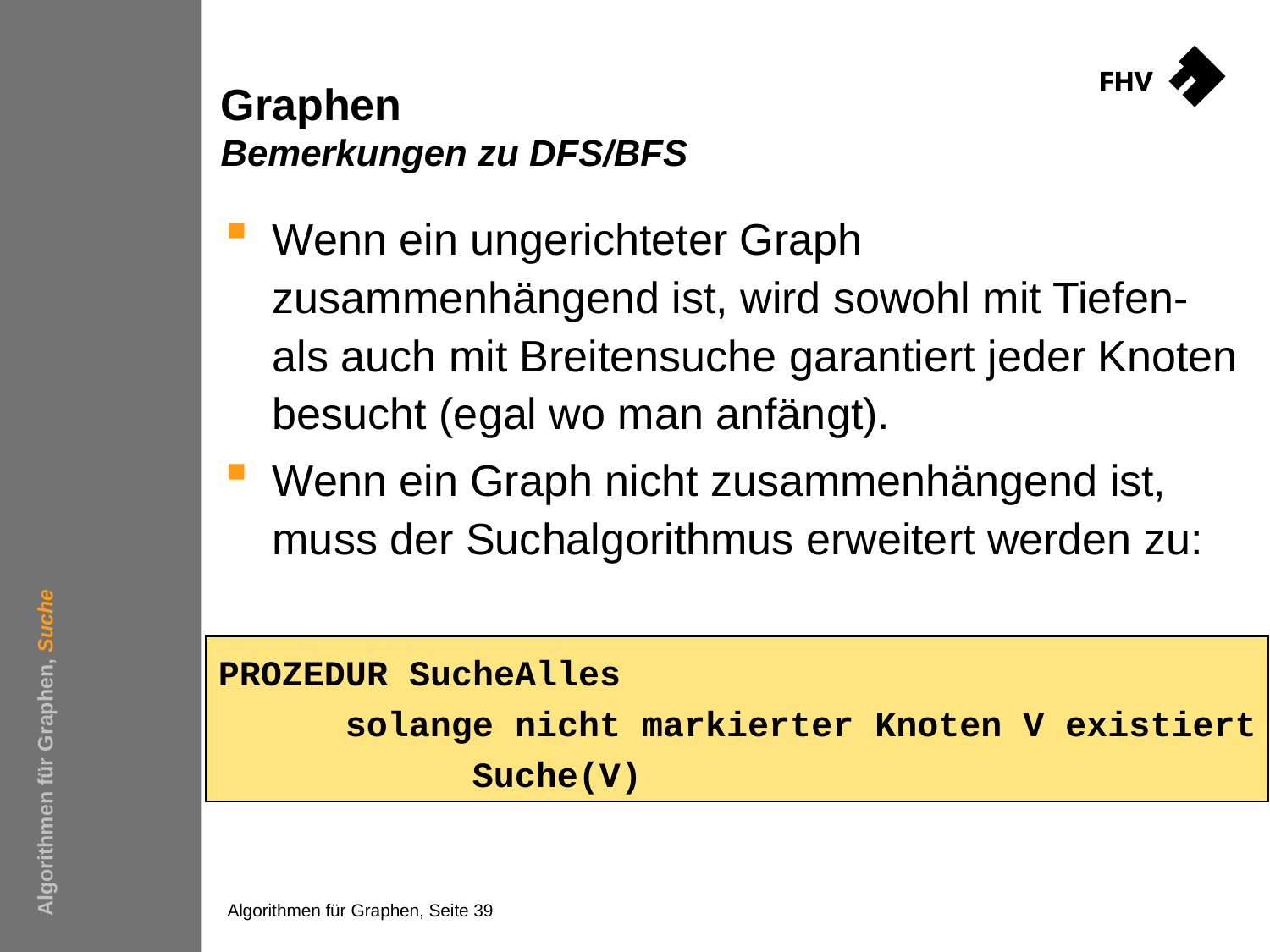

# Graphen Bemerkungen zu DFS/BFS
Wenn ein ungerichteter Graph zusammenhängend ist, wird sowohl mit Tiefen- als auch mit Breitensuche garantiert jeder Knoten besucht (egal wo man anfängt).
Wenn ein Graph nicht zusammenhängend ist, muss der Suchalgorithmus erweitert werden zu:
Algorithmen für Graphen, Suche
PROZEDUR SucheAlles
	solange nicht markierter Knoten V existiert
		Suche(V)
Algorithmen für Graphen, Seite 39